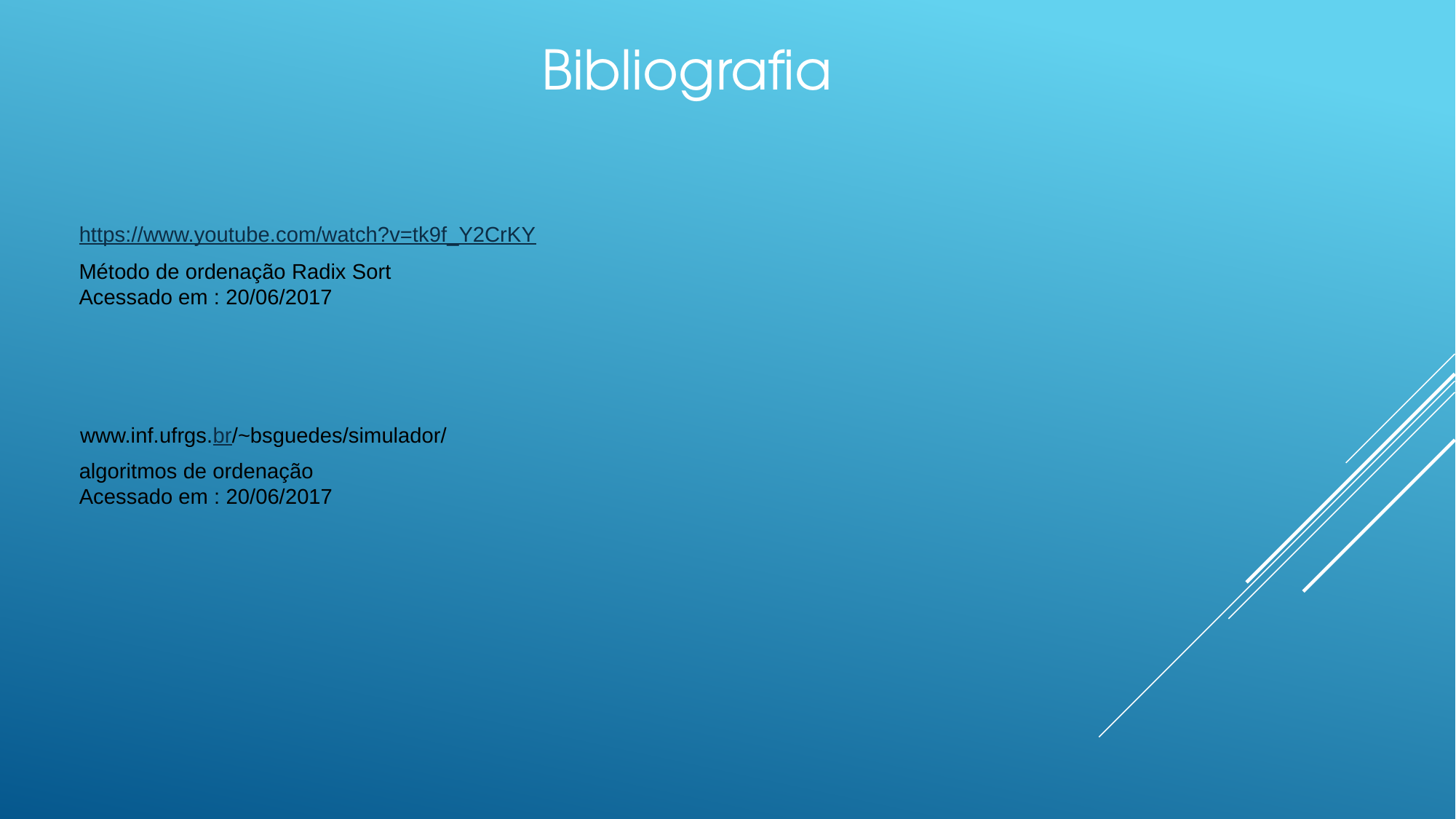

# Bibliografia
https://www.youtube.com/watch?v=tk9f_Y2CrKY
Método de ordenação Radix Sort
Acessado em : 20/06/2017
www.inf.ufrgs.br/~bsguedes/simulador/
algoritmos de ordenação
Acessado em : 20/06/2017